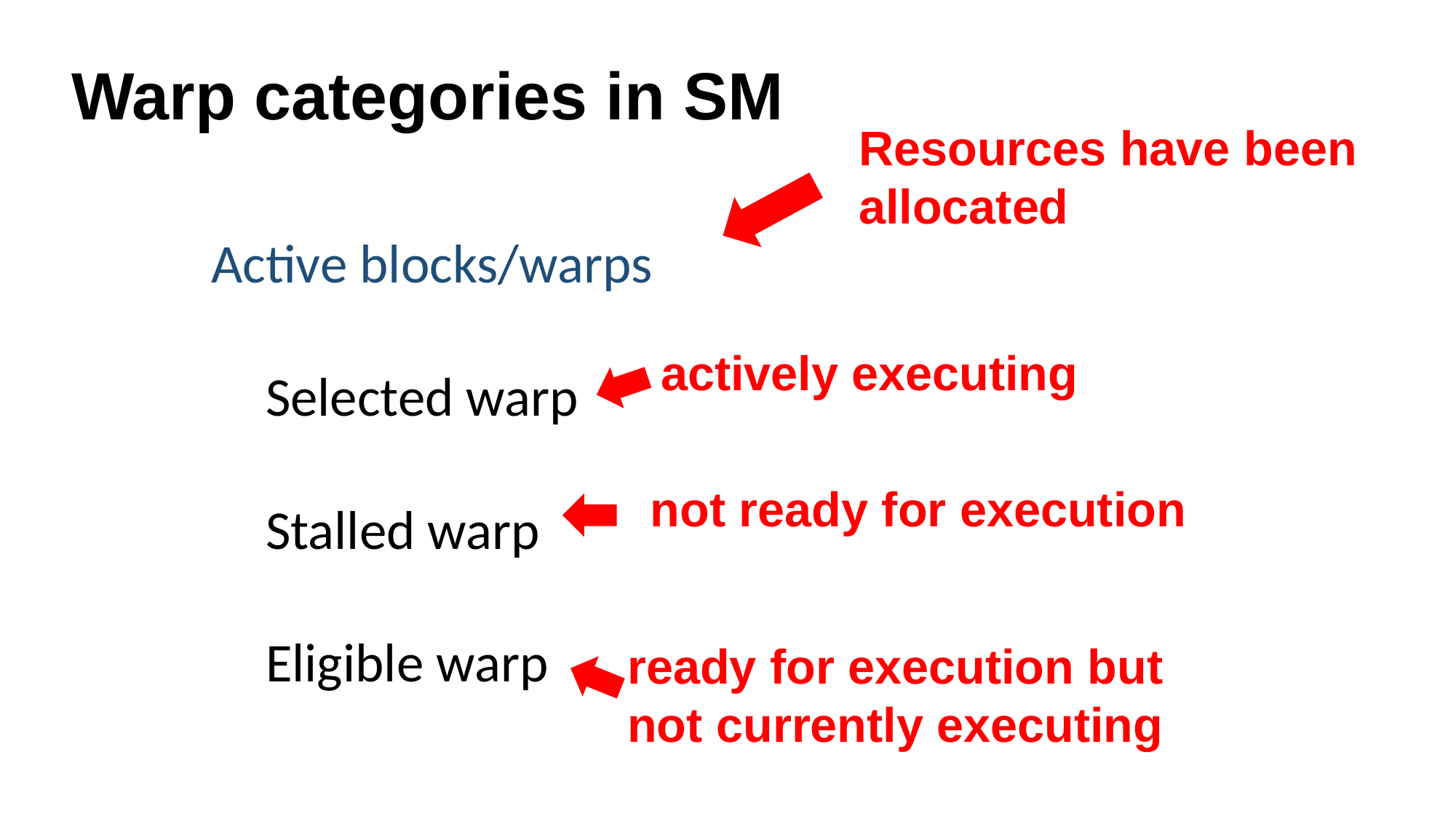

# Warp categories in SM
Resources have been allocated

Active blocks/warps

Selected warp

Stalled warp

Eligible warp
actively executing

not ready for execution

ready for execution but not currently executing